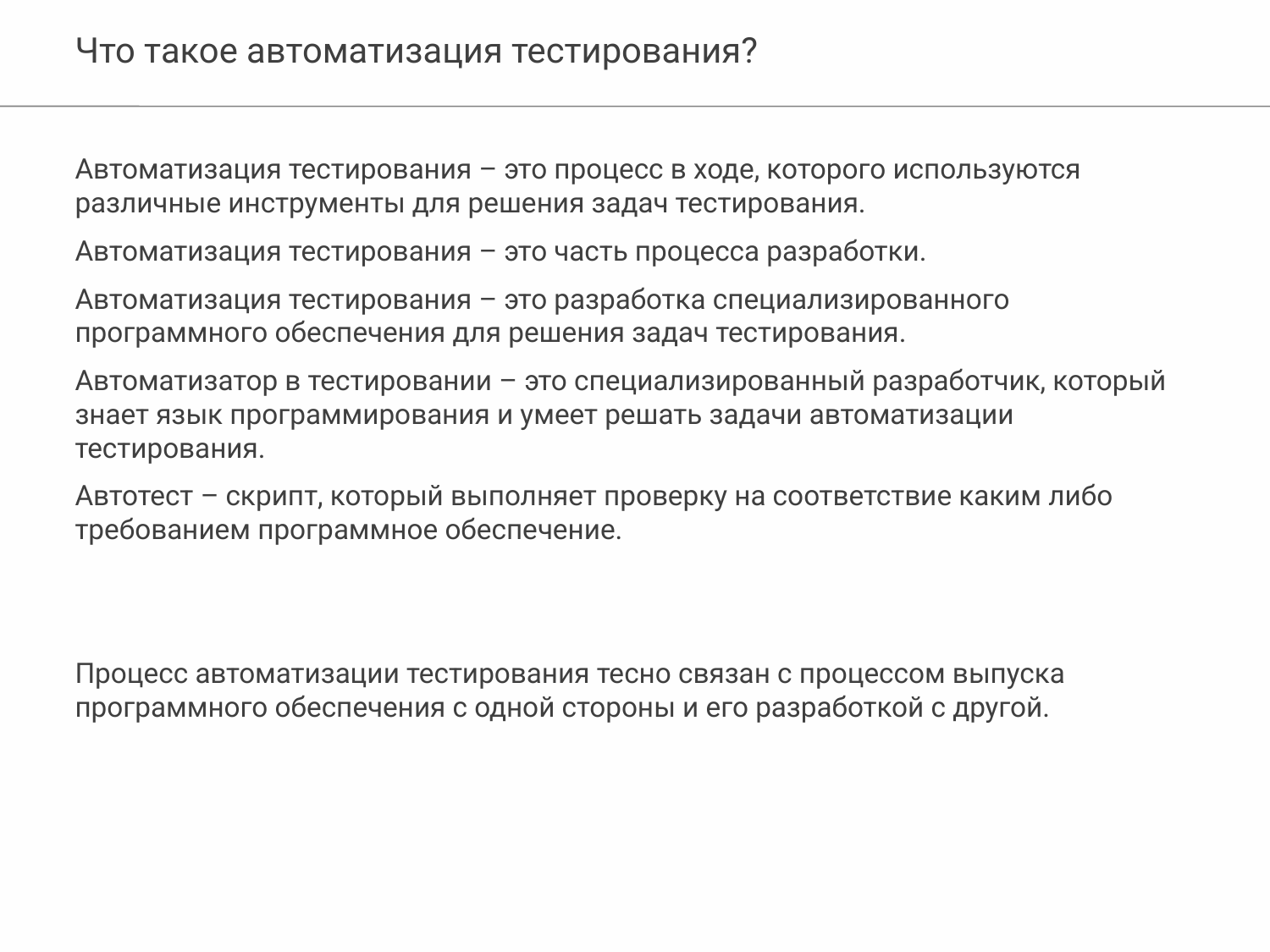

Что такое автоматизация тестирования?
Автоматизация тестирования – это процесс в ходе, которого используются различные инструменты для решения задач тестирования.
Автоматизация тестирования – это часть процесса разработки.
Автоматизация тестирования – это разработка специализированного программного обеспечения для решения задач тестирования.
Автоматизатор в тестировании – это специализированный разработчик, который знает язык программирования и умеет решать задачи автоматизации тестирования.
Автотест – скрипт, который выполняет проверку на соответствие каким либо требованием программное обеспечение.

Процесс автоматизации тестирования тесно связан с процессом выпуска программного обеспечения с одной стороны и его разработкой с другой.